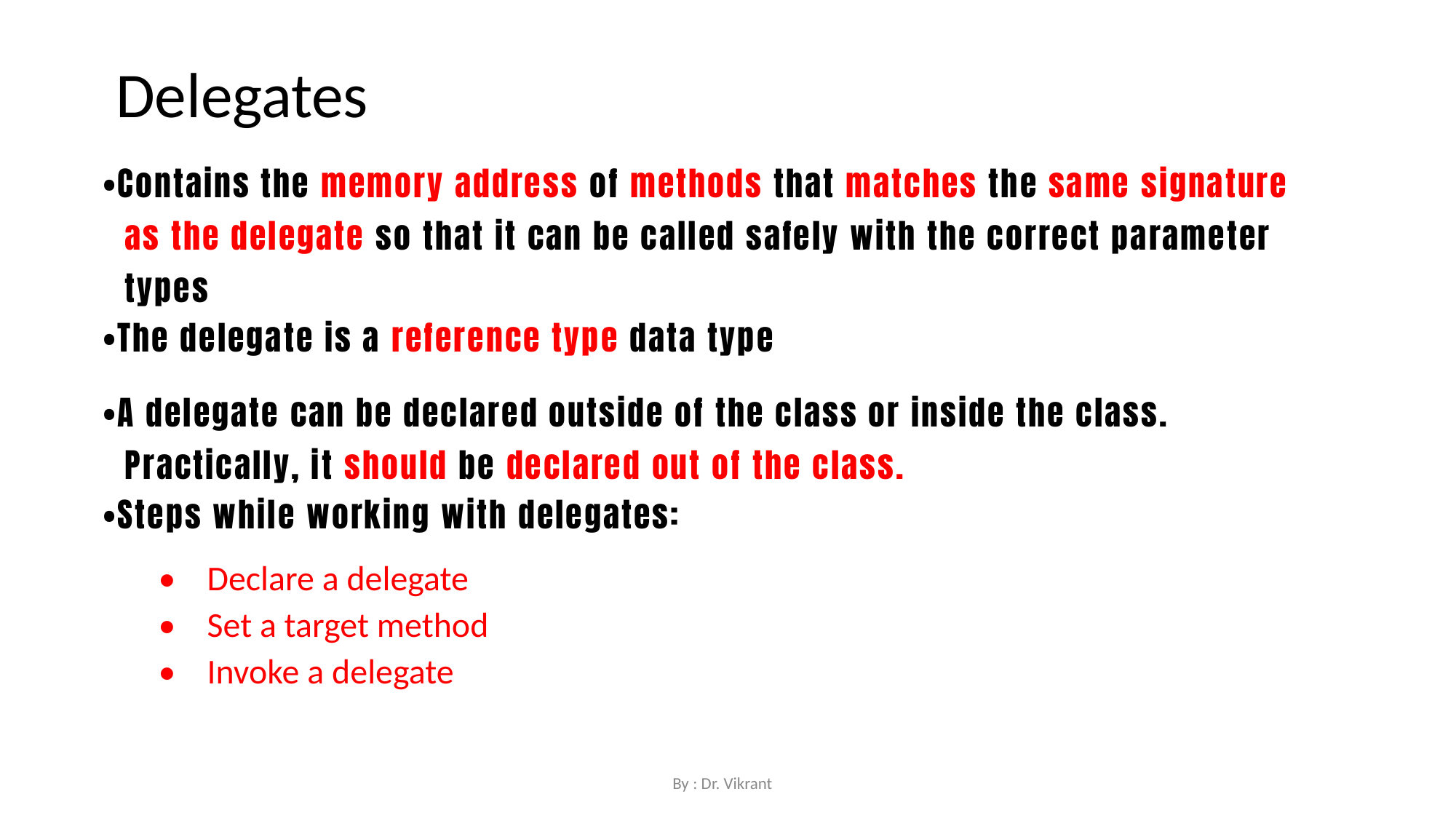

Delegates
•Contains the memory address of methods that matches the same signature as the delegate so that it can be called safely with the correct parameter types
•The delegate is a reference type data type
•A delegate can be declared outside of the class or inside the class. Practically, it should be declared out of the class.
•Steps while working with delegates:
•    Declare a delegate
•    Set a target method
•    Invoke a delegate
By : Dr. Vikrant